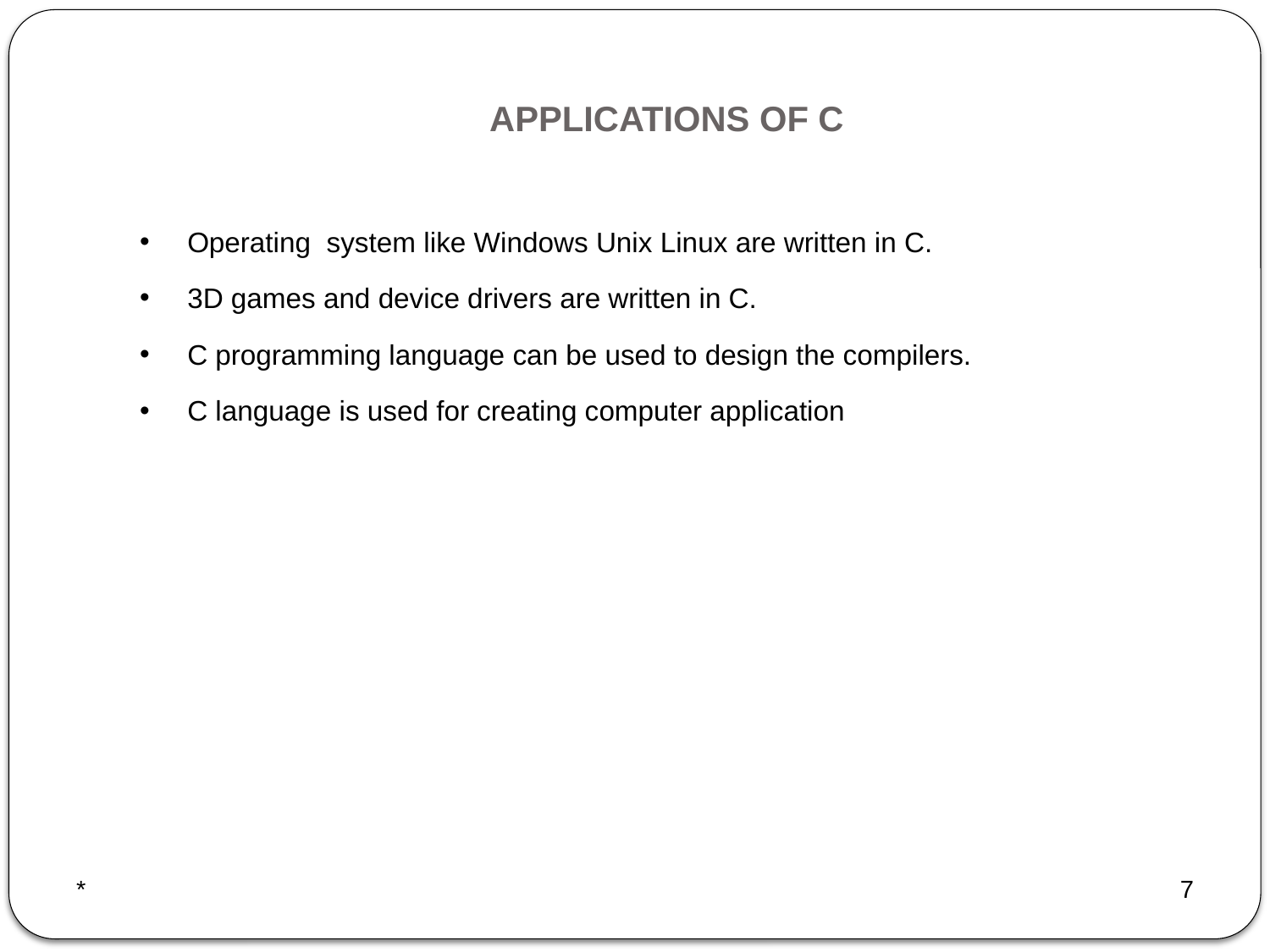

# APPLICATIONS OF C
Operating  system like Windows Unix Linux are written in C.
3D games and device drivers are written in C.
C programming language can be used to design the compilers.
C language is used for creating computer application
*
7